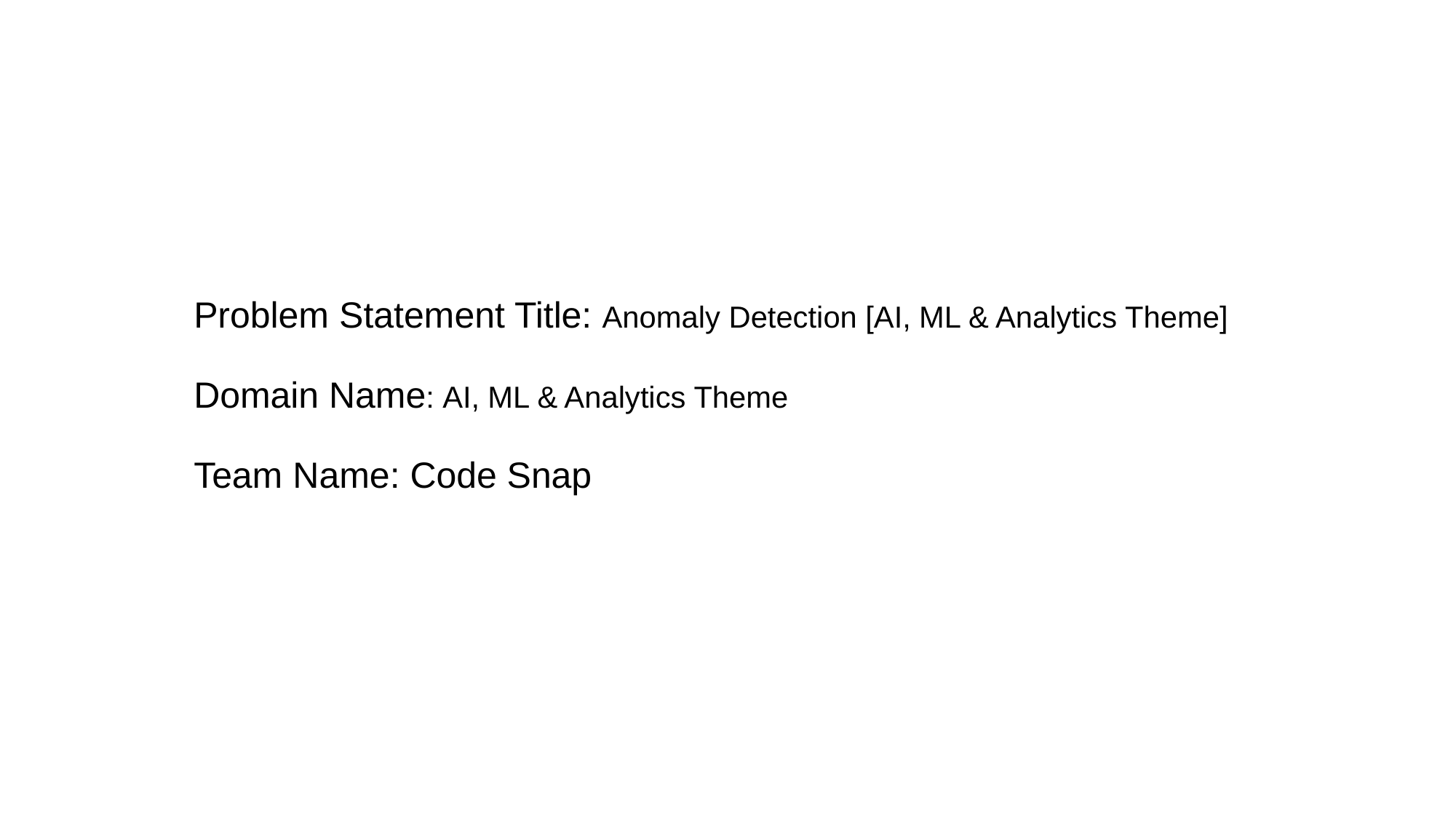

Problem Statement Title: Anomaly Detection [AI, ML & Analytics Theme]

Domain Name: AI, ML & Analytics Theme

Team Name: Code Snap